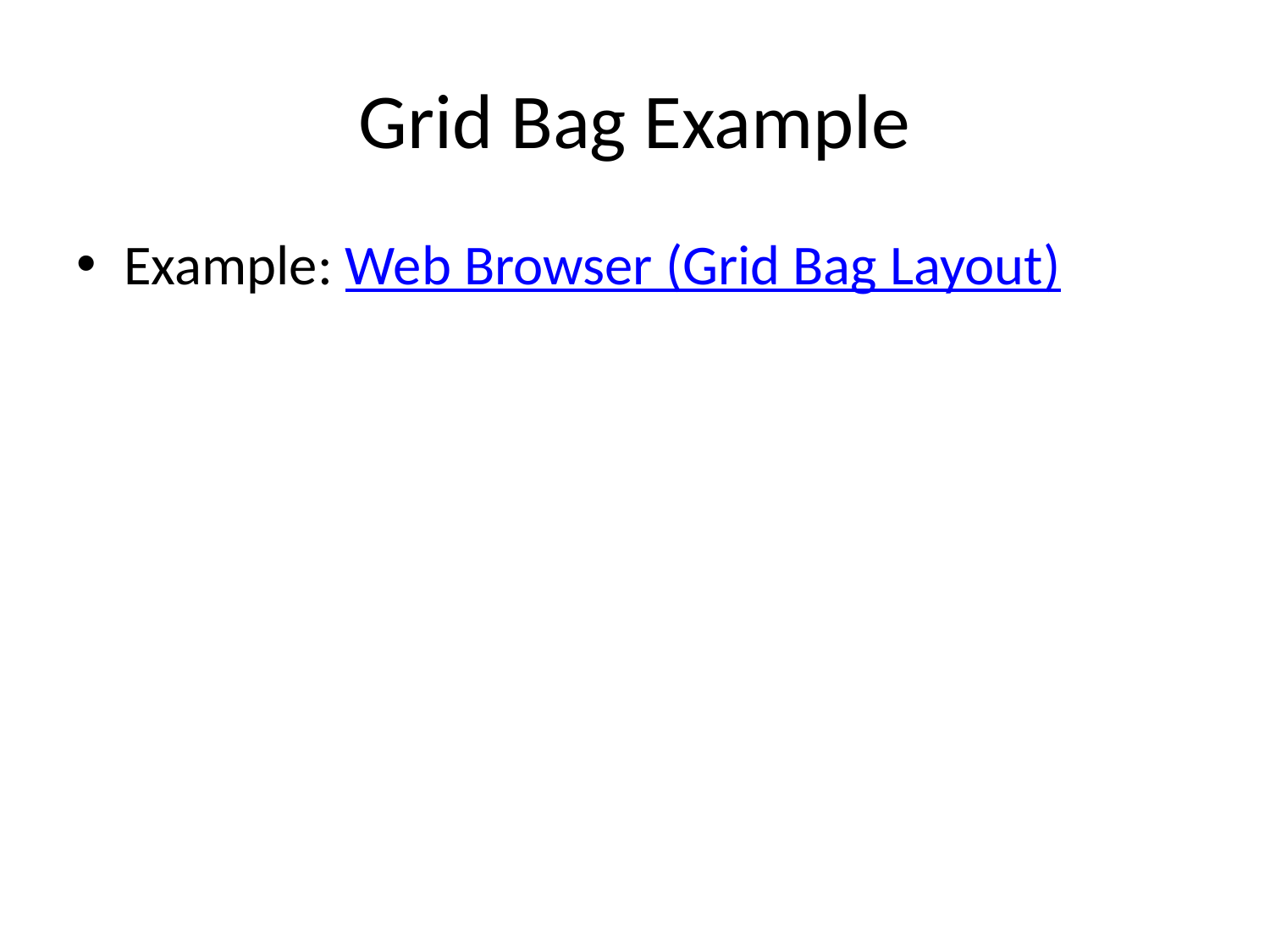

# Grid Bag Example
Example: Web Browser (Grid Bag Layout)